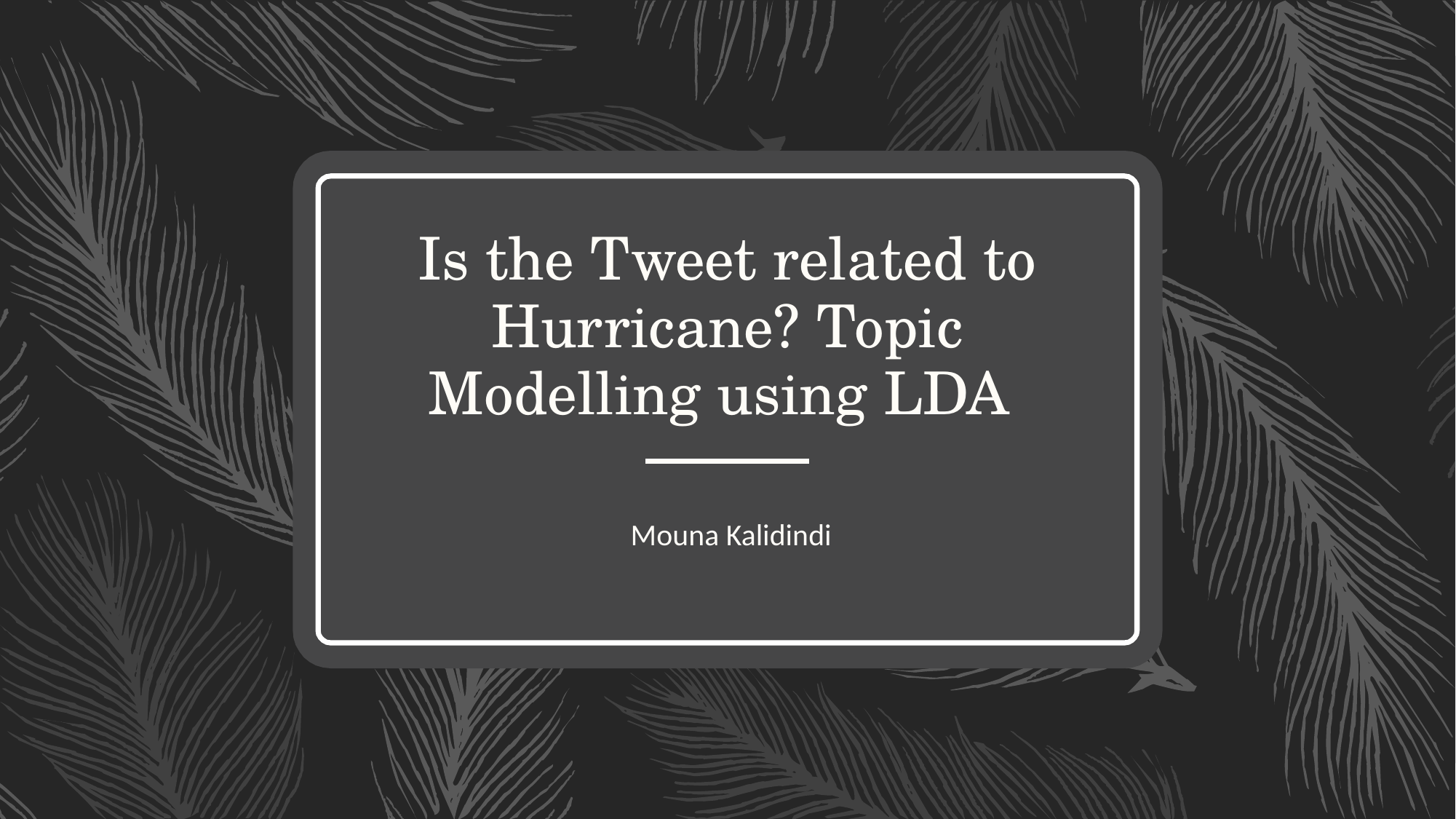

# Is the Tweet related to Hurricane? Topic Modelling using LDA
Mouna Kalidindi